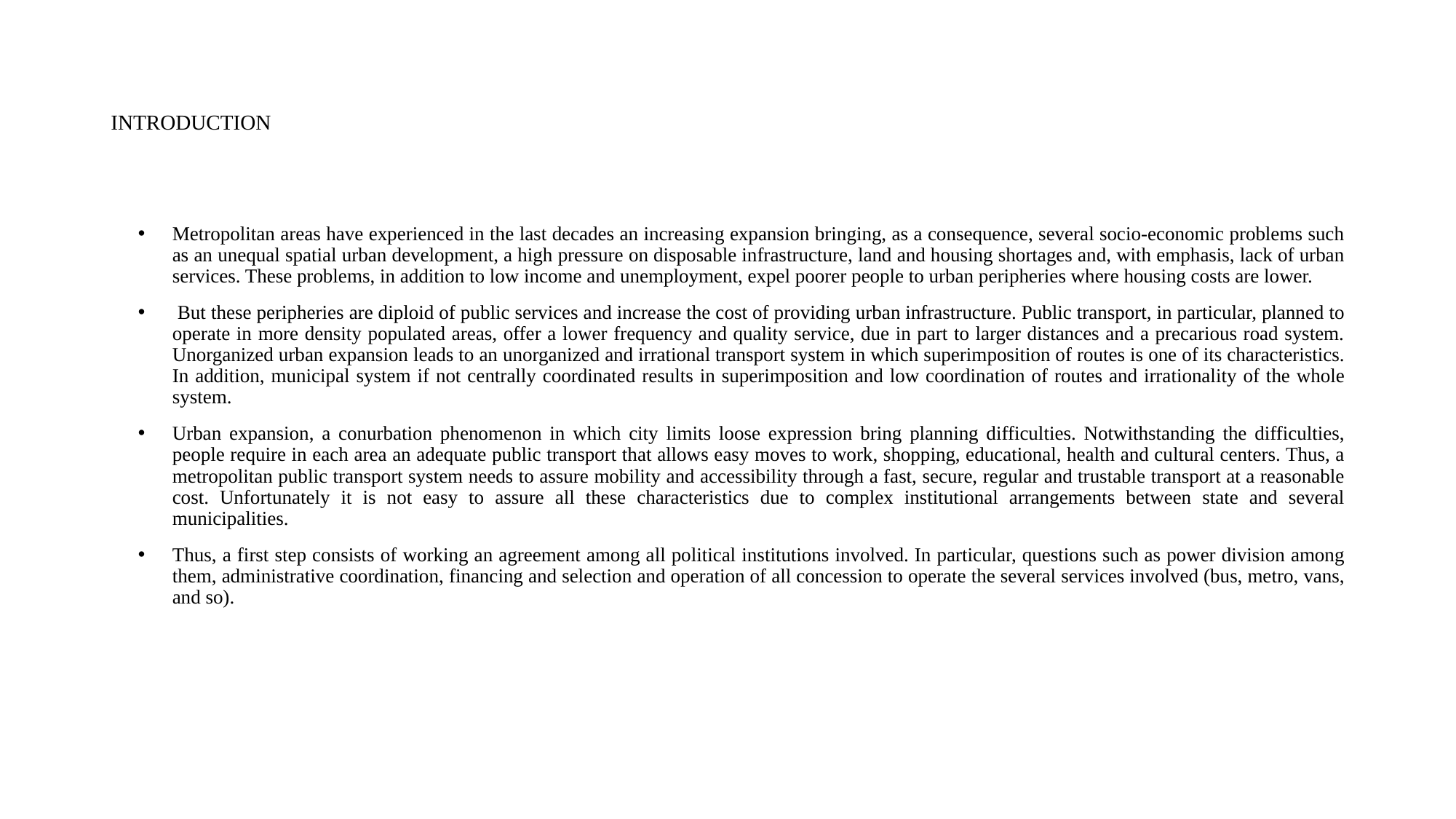

# INTRODUCTION
Metropolitan areas have experienced in the last decades an increasing expansion bringing, as a consequence, several socio-economic problems such as an unequal spatial urban development, a high pressure on disposable infrastructure, land and housing shortages and, with emphasis, lack of urban services. These problems, in addition to low income and unemployment, expel poorer people to urban peripheries where housing costs are lower.
 But these peripheries are diploid of public services and increase the cost of providing urban infrastructure. Public transport, in particular, planned to operate in more density populated areas, offer a lower frequency and quality service, due in part to larger distances and a precarious road system. Unorganized urban expansion leads to an unorganized and irrational transport system in which superimposition of routes is one of its characteristics. In addition, municipal system if not centrally coordinated results in superimposition and low coordination of routes and irrationality of the whole system.
Urban expansion, a conurbation phenomenon in which city limits loose expression bring planning difficulties. Notwithstanding the difficulties, people require in each area an adequate public transport that allows easy moves to work, shopping, educational, health and cultural centers. Thus, a metropolitan public transport system needs to assure mobility and accessibility through a fast, secure, regular and trustable transport at a reasonable cost. Unfortunately it is not easy to assure all these characteristics due to complex institutional arrangements between state and several municipalities.
Thus, a first step consists of working an agreement among all political institutions involved. In particular, questions such as power division among them, administrative coordination, financing and selection and operation of all concession to operate the several services involved (bus, metro, vans, and so).